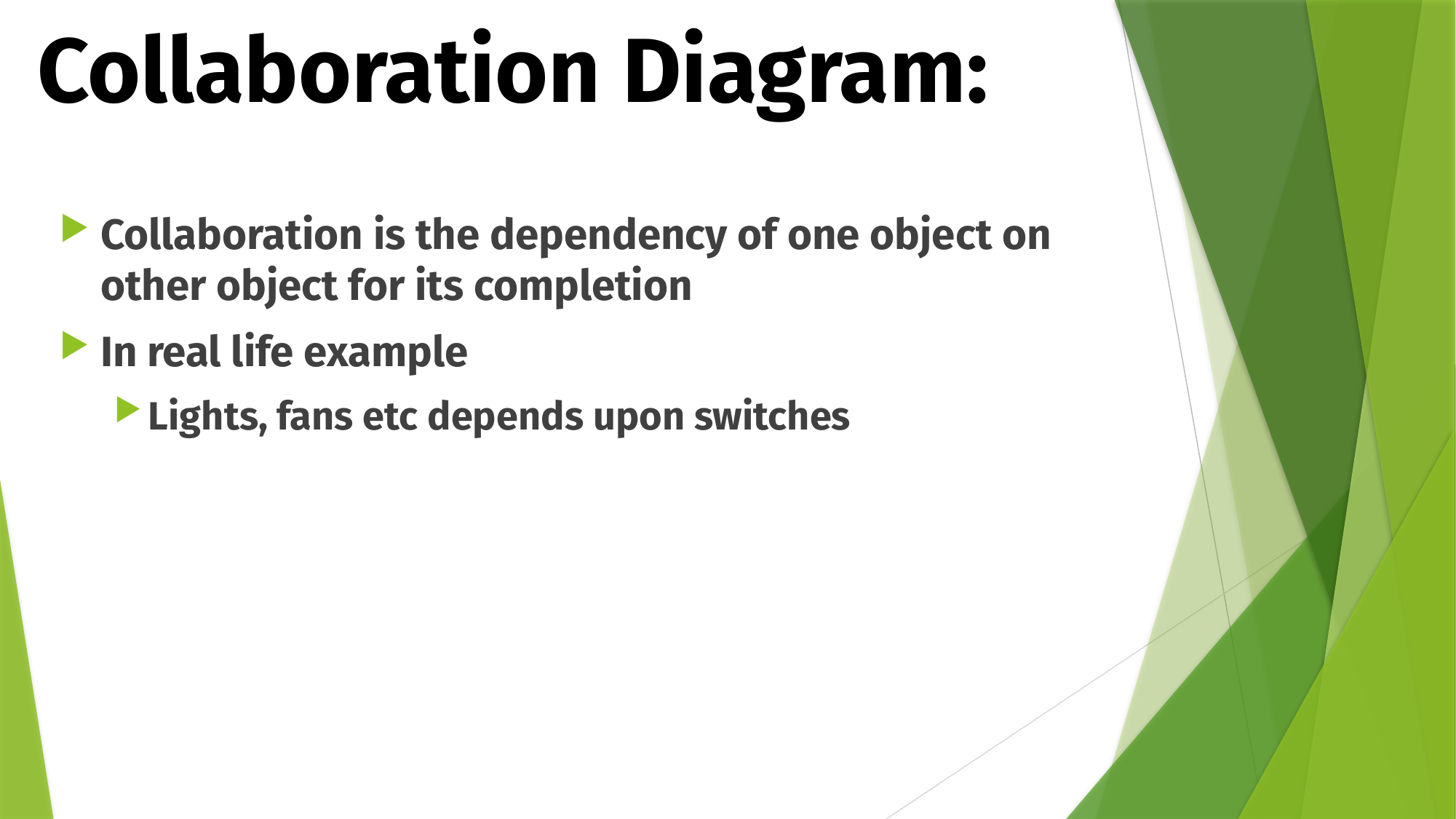

# Collaboration Diagram:
Collaboration is the dependency of one object on other object for its completion
In real life example
Lights, fans etc depends upon switches